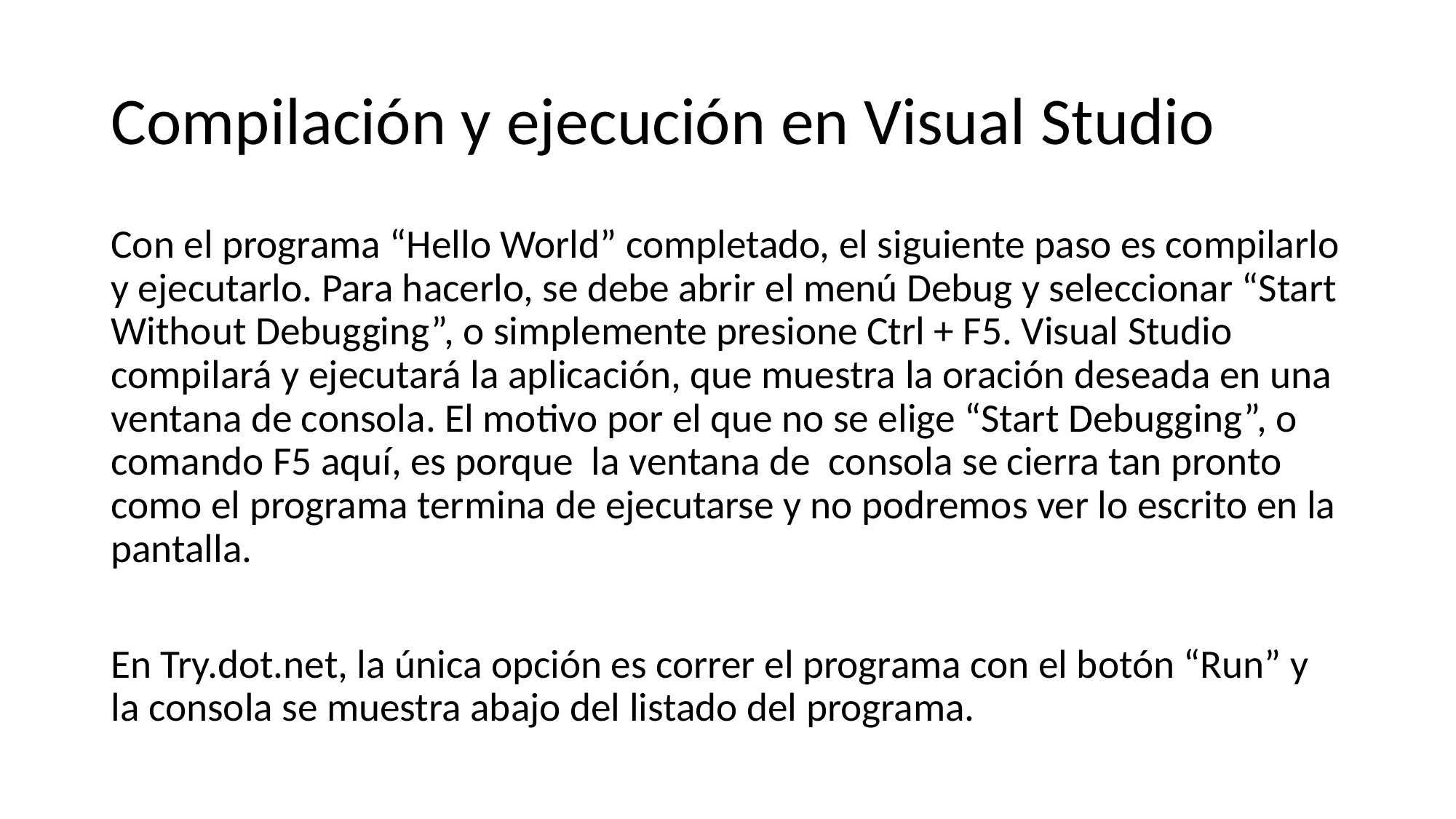

# Compilación y ejecución en Visual Studio
Con el programa “Hello World” completado, el siguiente paso es compilarlo y ejecutarlo. Para hacerlo, se debe abrir el menú Debug y seleccionar “Start Without Debugging”, o simplemente presione Ctrl + F5. Visual Studio compilará y ejecutará la aplicación, que muestra la oración deseada en una ventana de consola. El motivo por el que no se elige “Start Debugging”, o comando F5 aquí, es porque  la ventana de  consola se cierra tan pronto como el programa termina de ejecutarse y no podremos ver lo escrito en la pantalla.

En Try.dot.net, la única opción es correr el programa con el botón “Run” y la consola se muestra abajo del listado del programa.